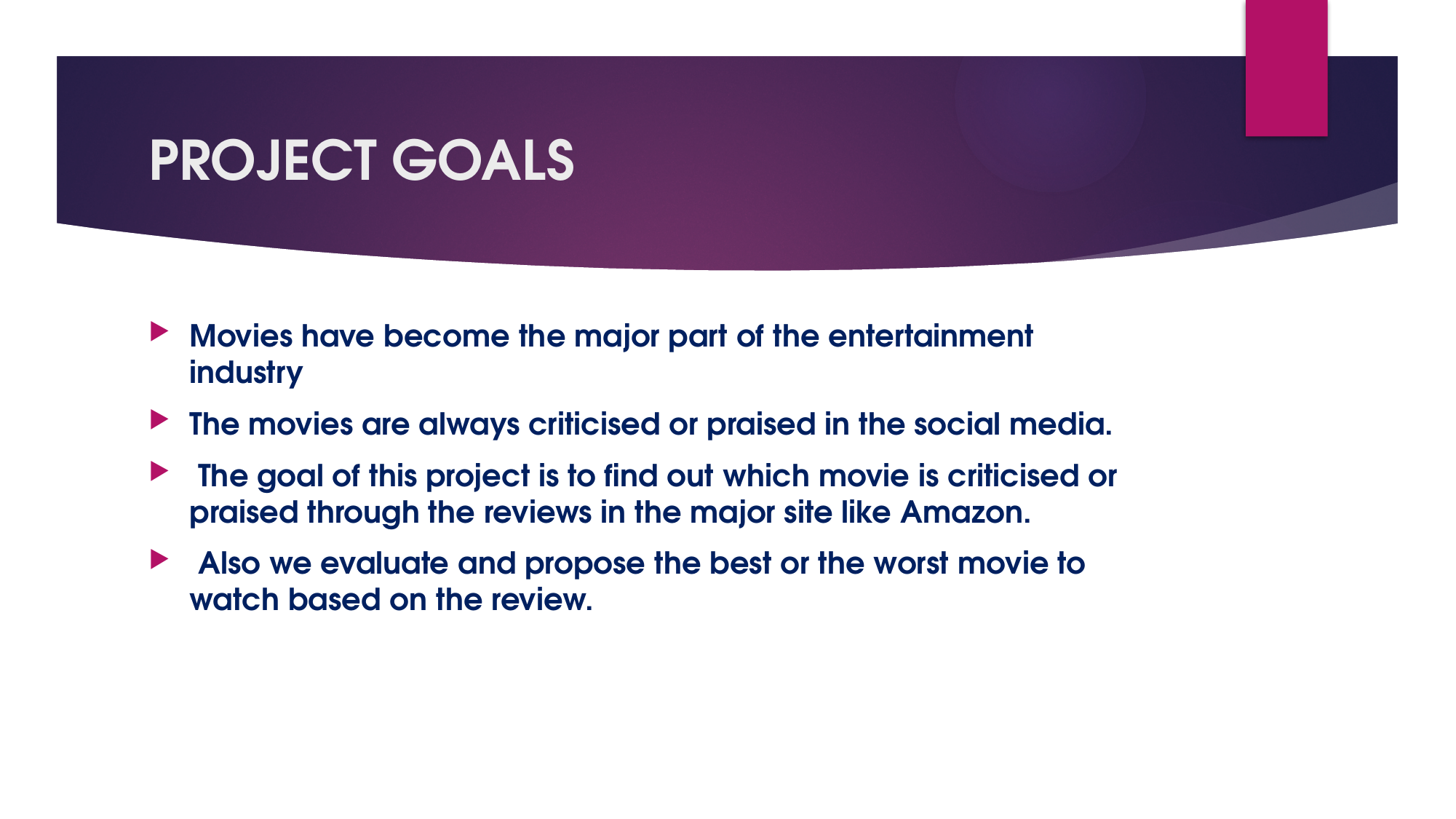

# PROJECT GOALS
Movies have become the major part of the entertainment industry
The movies are always criticised or praised in the social media.
 The goal of this project is to find out which movie is criticised or praised through the reviews in the major site like Amazon.
 Also we evaluate and propose the best or the worst movie to watch based on the review.